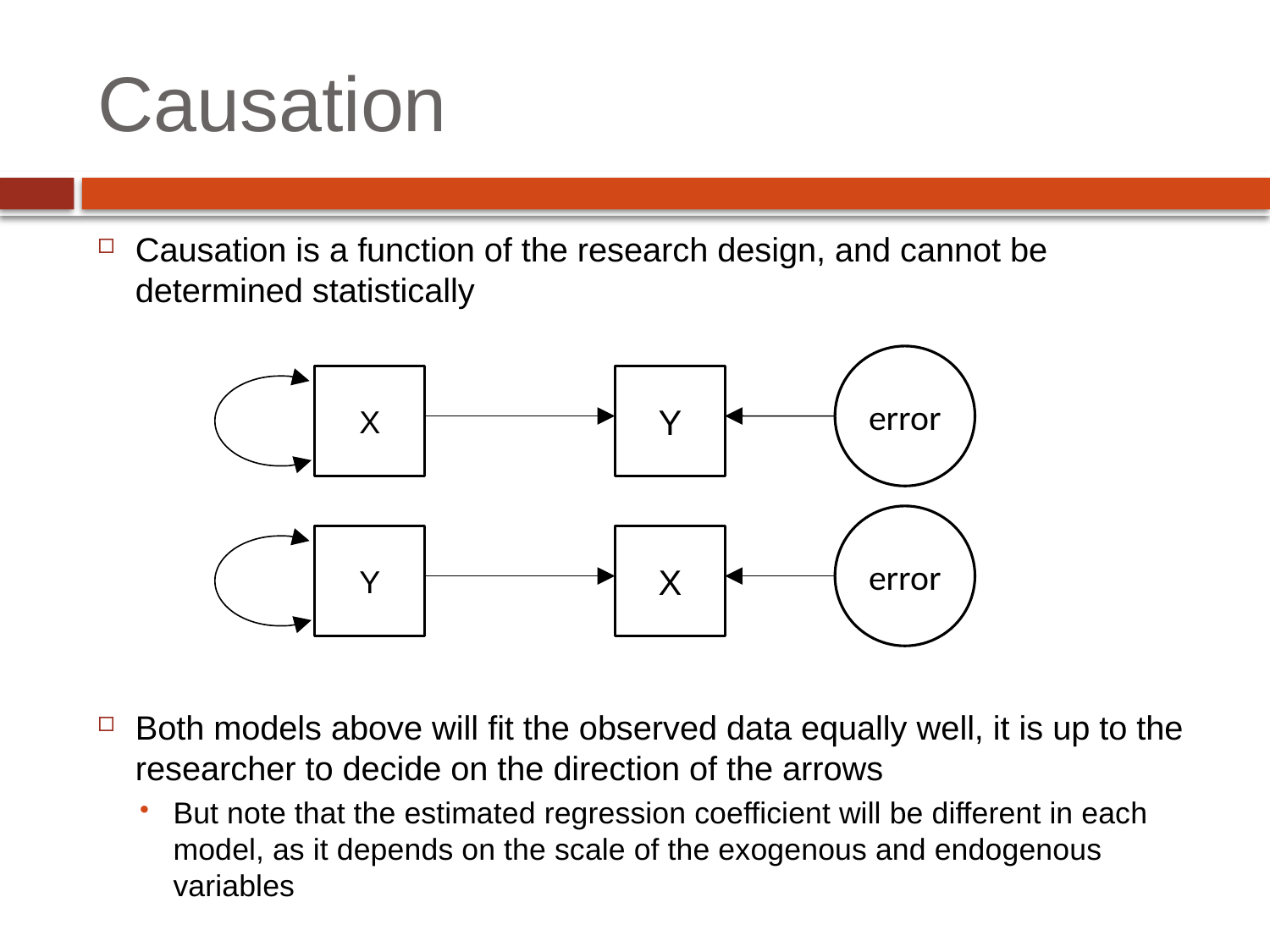

# Causation
Causation is a function of the research design, and cannot be determined statistically

Both models above will fit the observed data equally well, it is up to the researcher to decide on the direction of the arrows
But note that the estimated regression coefficient will be different in each model, as it depends on the scale of the exogenous and endogenous variables

error
X
Y

error
Y
X